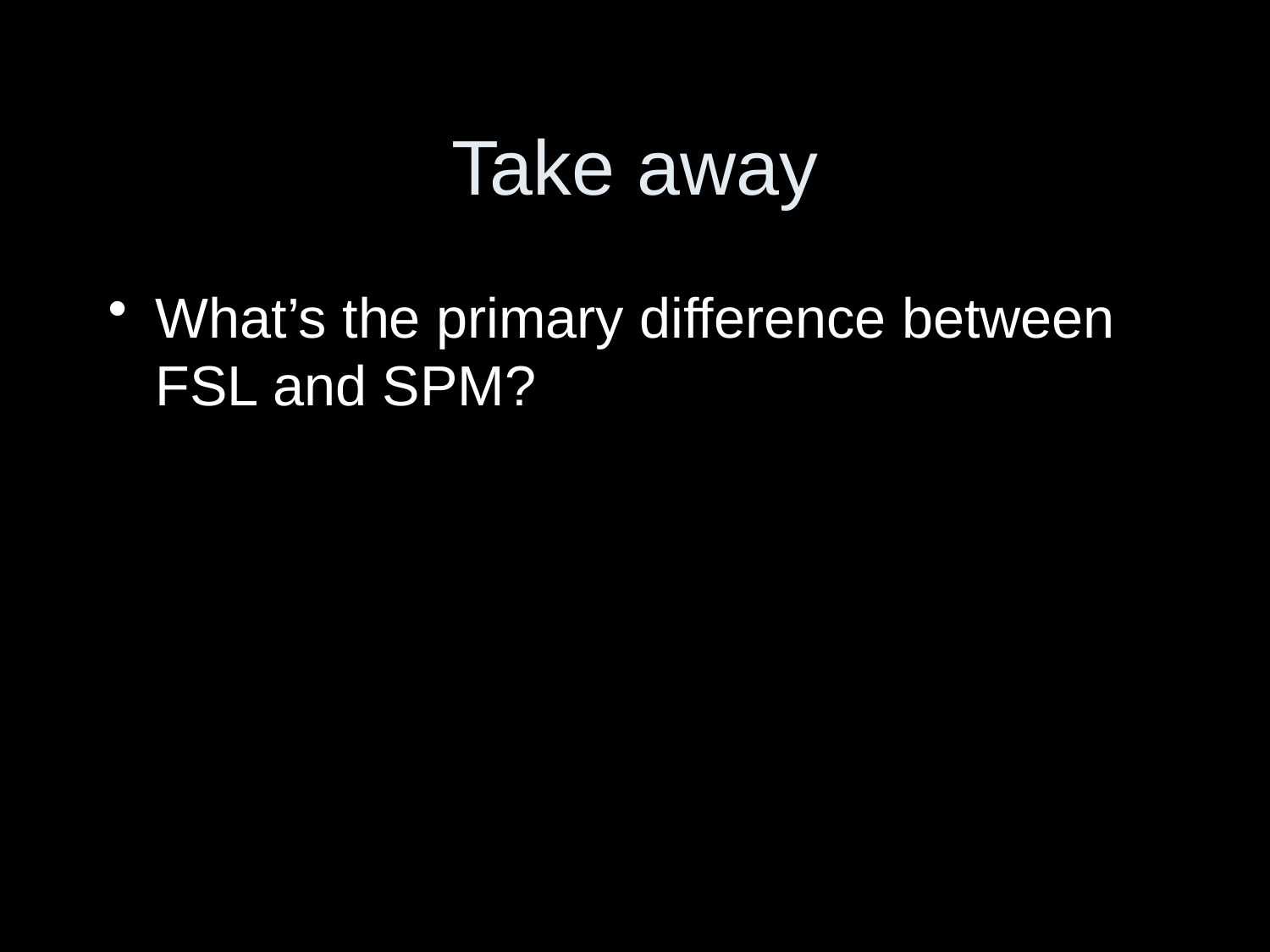

# Take away
What’s the primary difference between FSL and SPM?